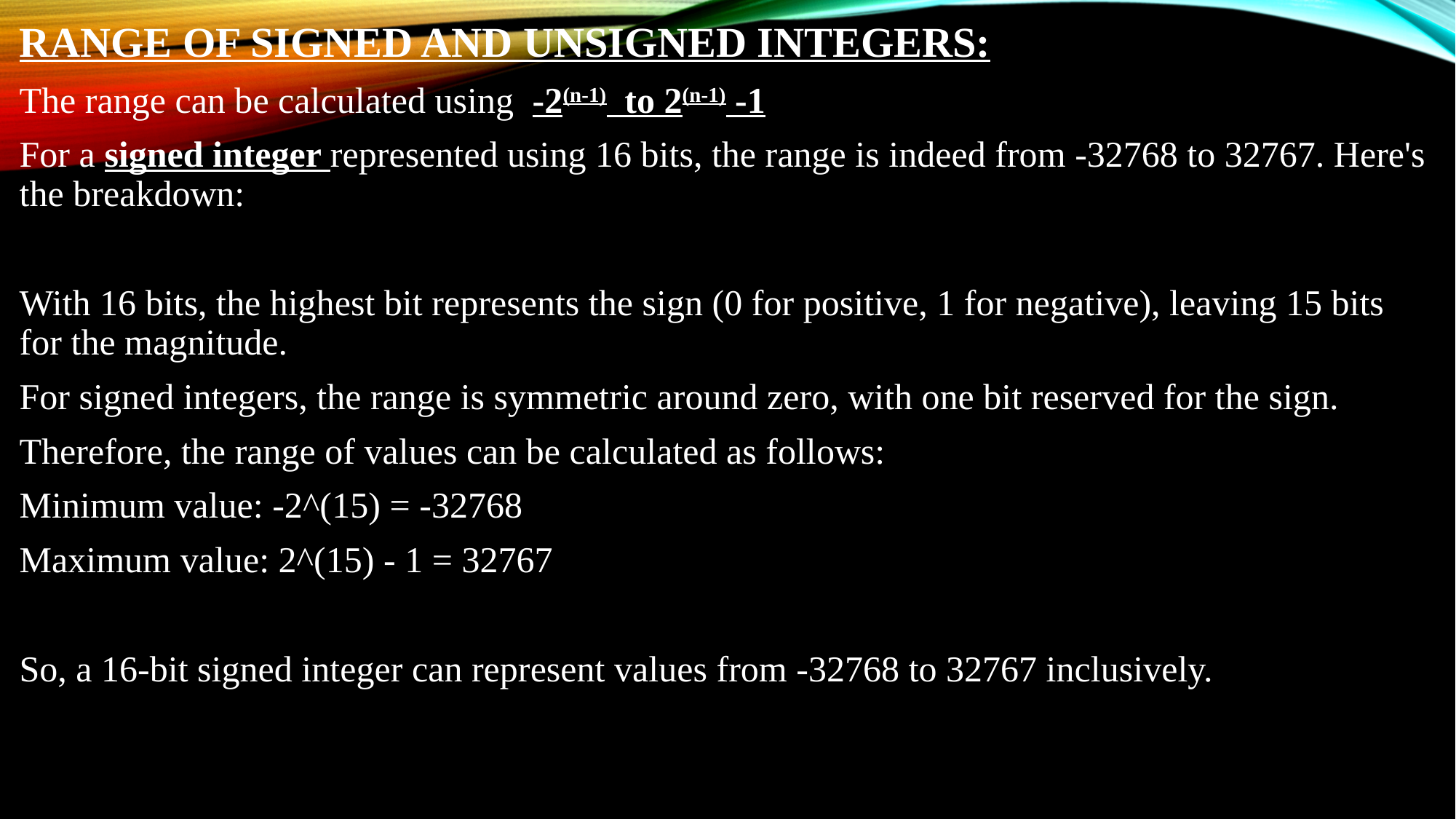

RANGE OF SIGNED AND UNSIGNED INTEGERS:
The range can be calculated using  -2(n-1)  to 2(n-1) -1
For a signed integer represented using 16 bits, the range is indeed from -32768 to 32767. Here's the breakdown:

With 16 bits, the highest bit represents the sign (0 for positive, 1 for negative), leaving 15 bits for the magnitude.
For signed integers, the range is symmetric around zero, with one bit reserved for the sign.
Therefore, the range of values can be calculated as follows:
Minimum value: -2^(15) = -32768
Maximum value: 2^(15) - 1 = 32767

So, a 16-bit signed integer can represent values from -32768 to 32767 inclusively.